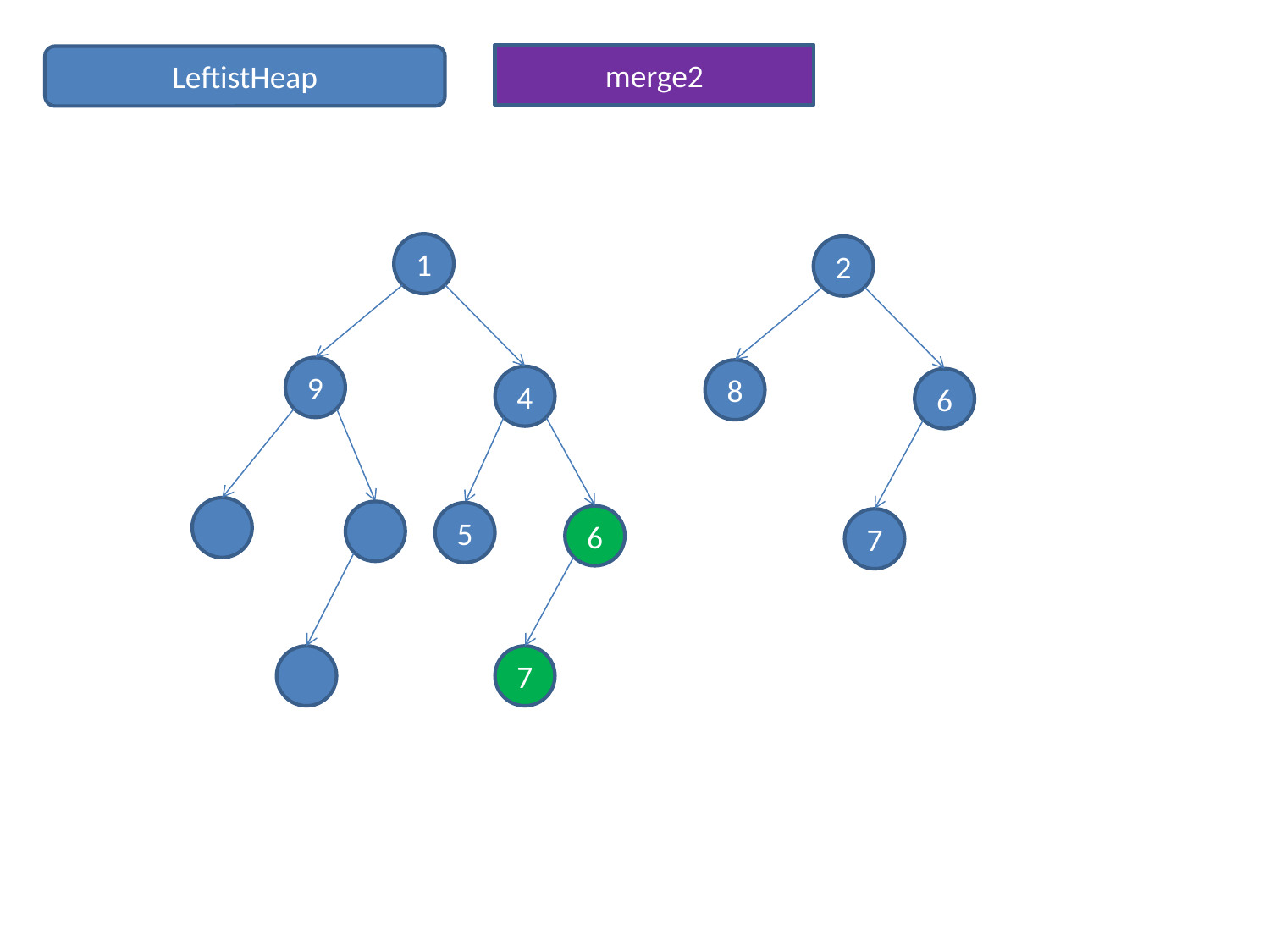

merge2
LeftistHeap
1
2
9
8
4
6

5
6
7

7